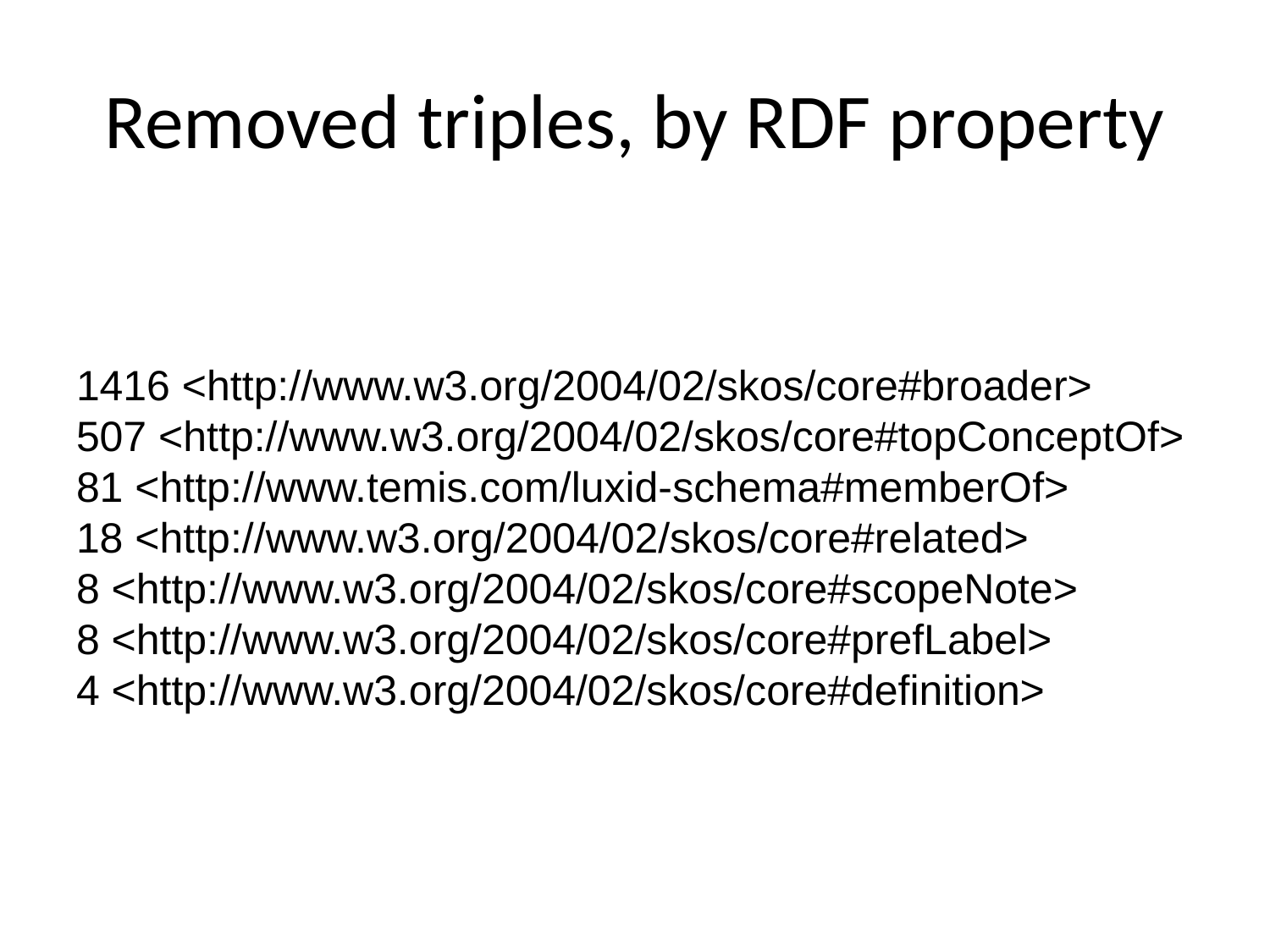

# Removed triples, by RDF property
1416 <http://www.w3.org/2004/02/skos/core#broader>
507 <http://www.w3.org/2004/02/skos/core#topConceptOf>
81 <http://www.temis.com/luxid-schema#memberOf>
18 <http://www.w3.org/2004/02/skos/core#related>
8 <http://www.w3.org/2004/02/skos/core#scopeNote>
8 <http://www.w3.org/2004/02/skos/core#prefLabel>
4 <http://www.w3.org/2004/02/skos/core#definition>